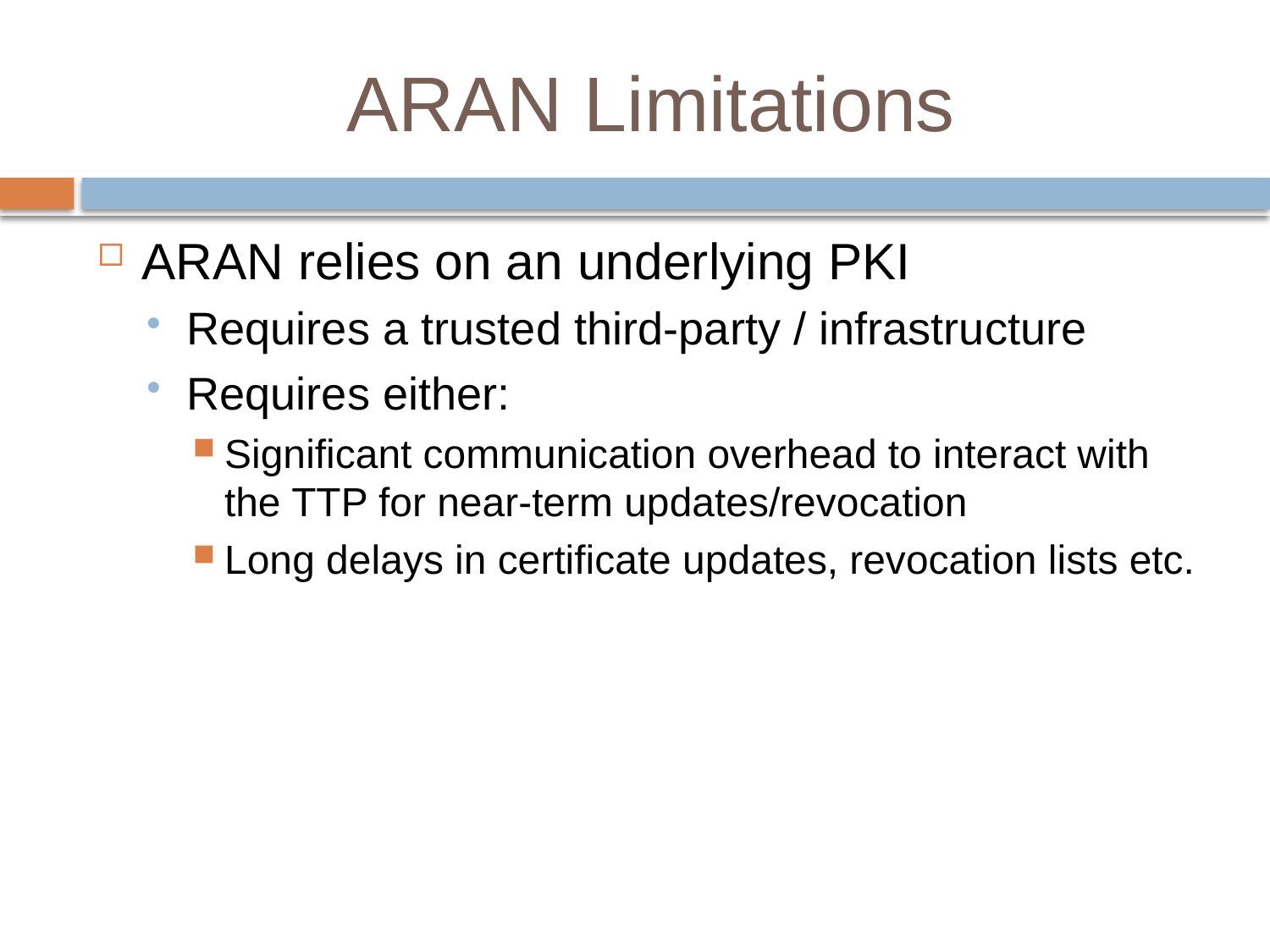

# ARAN Limitations
ARAN relies on an underlying PKI
Requires a trusted third-party / infrastructure
Requires either:
Significant communication overhead to interact with the TTP for near-term updates/revocation
Long delays in certificate updates, revocation lists etc.